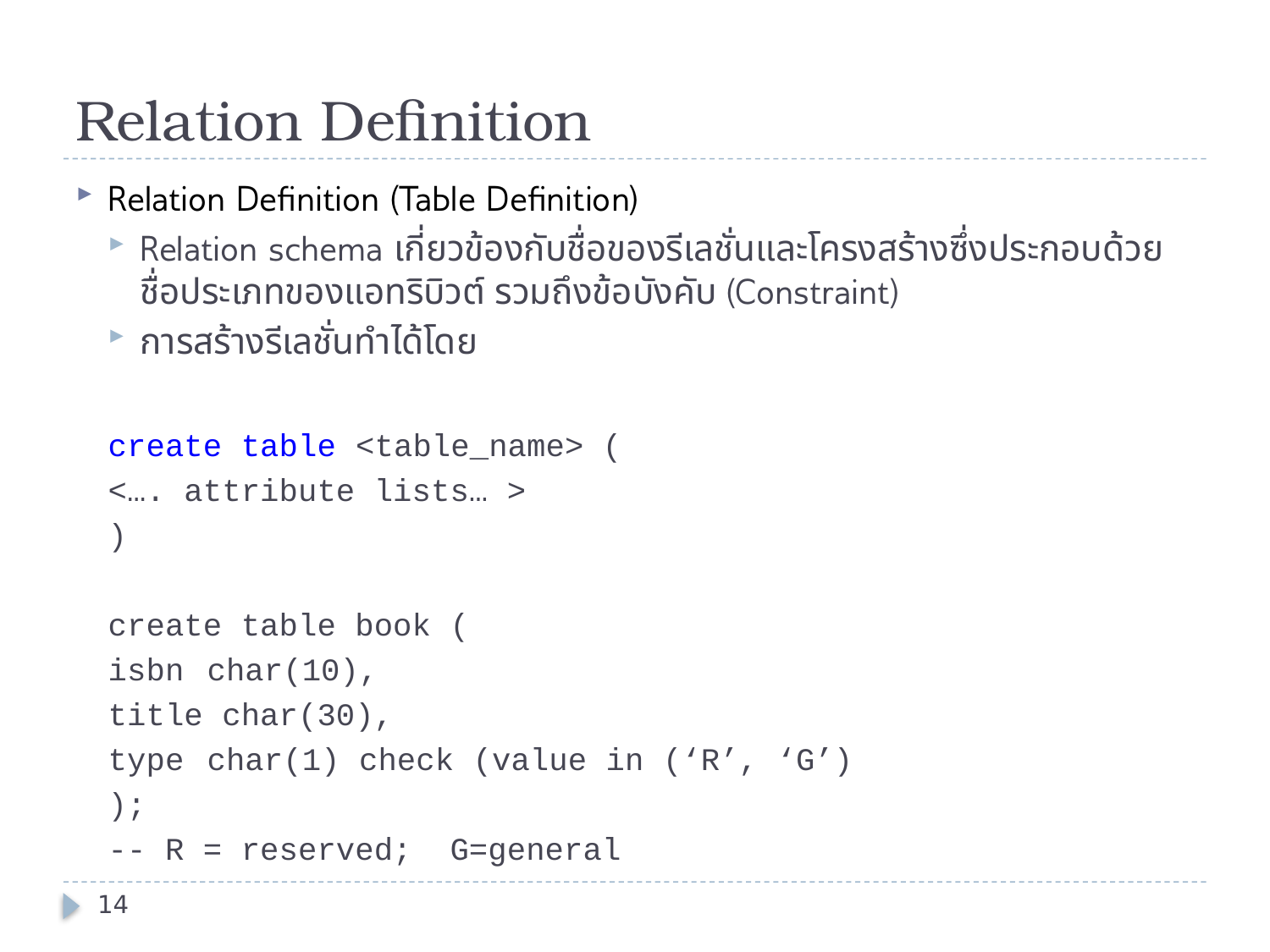

# Relation Definition
Relation Definition (Table Definition)
Relation schema เกี่ยวข้องกับชื่อของรีเลชั่นและโครงสร้างซึ่งประกอบด้วยชื่อประเภทของแอทริบิวต์ รวมถึงข้อบังคับ (Constraint)
การสร้างรีเลชั่นทำได้โดย

create table <table_name> (
	<…. attribute lists… >
)

create table book (
	isbn 	char(10),
	title char(30),
	type 	char(1) check (value in (‘R’, ‘G’)
);
-- R = reserved;  G=general

14